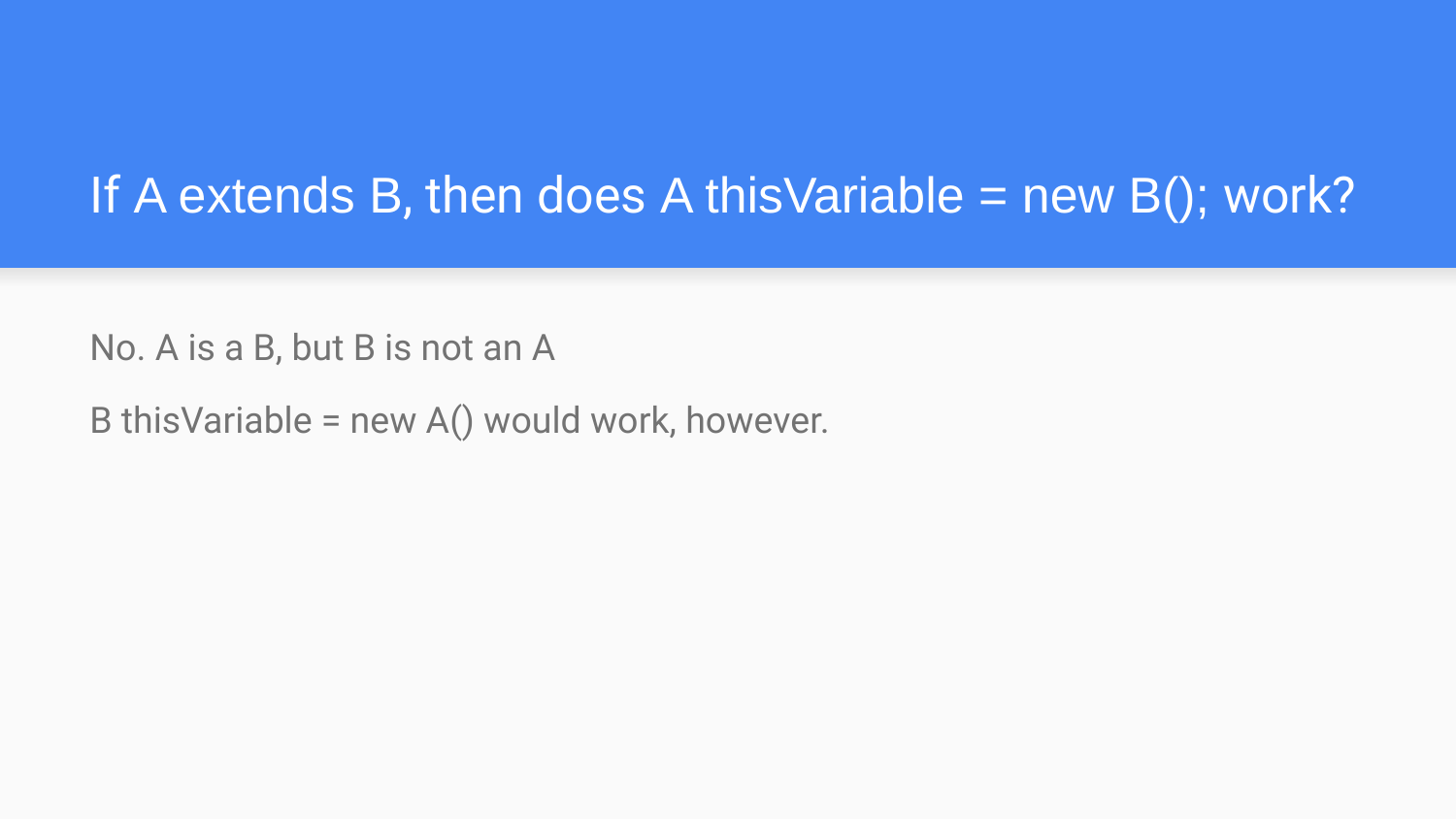

# If A extends B, then does A thisVariable = new B(); work?
No. A is a B, but B is not an A
B thisVariable = new A() would work, however.